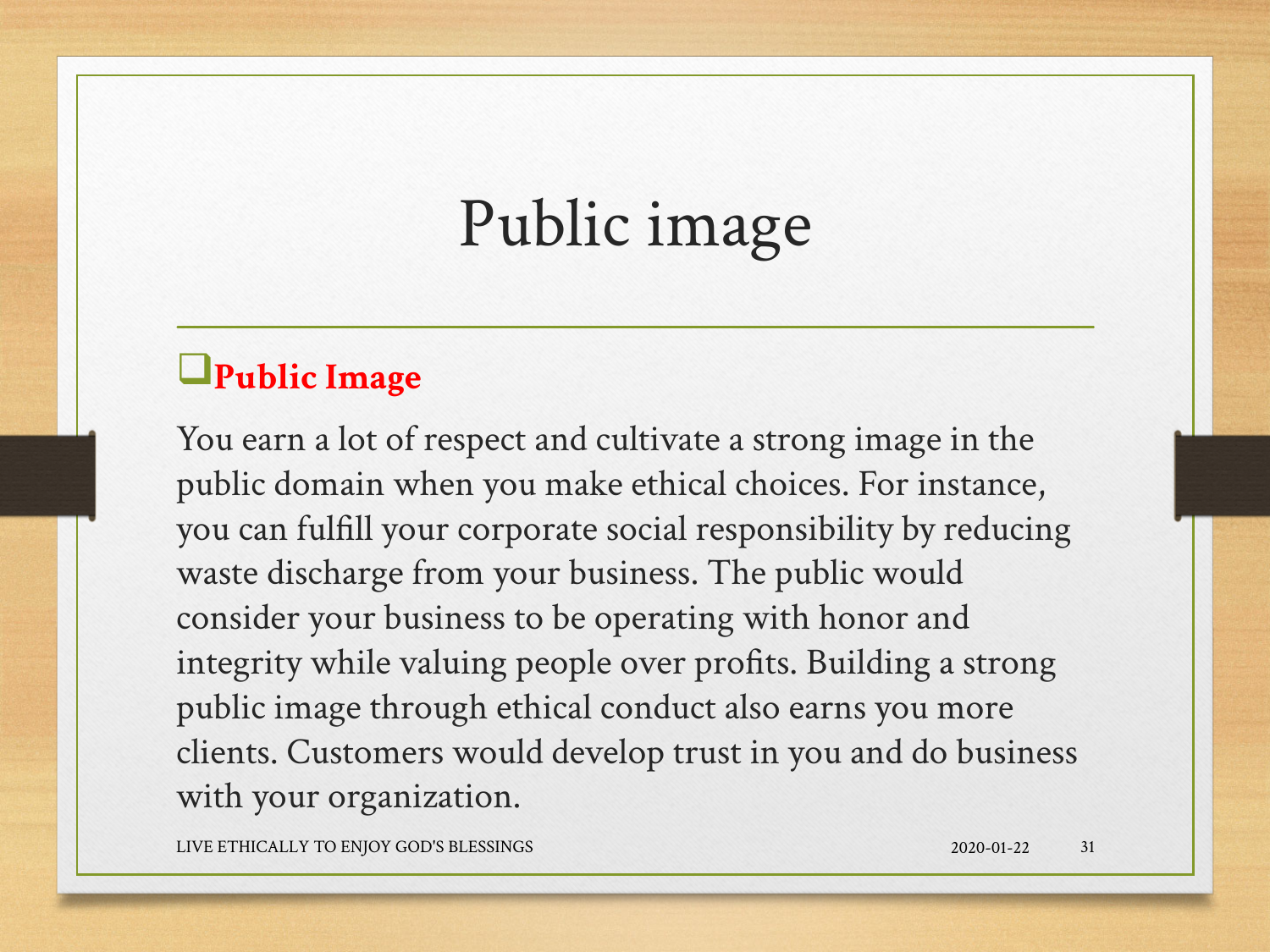

# Public image
Public Image
You earn a lot of respect and cultivate a strong image in the public domain when you make ethical choices. For instance, you can fulfill your corporate social responsibility by reducing waste discharge from your business. The public would consider your business to be operating with honor and integrity while valuing people over profits. Building a strong public image through ethical conduct also earns you more clients. Customers would develop trust in you and do business with your organization.

LIVE ETHICALLY TO ENJOY GOD'S BLESSINGS
2020-01-22
31